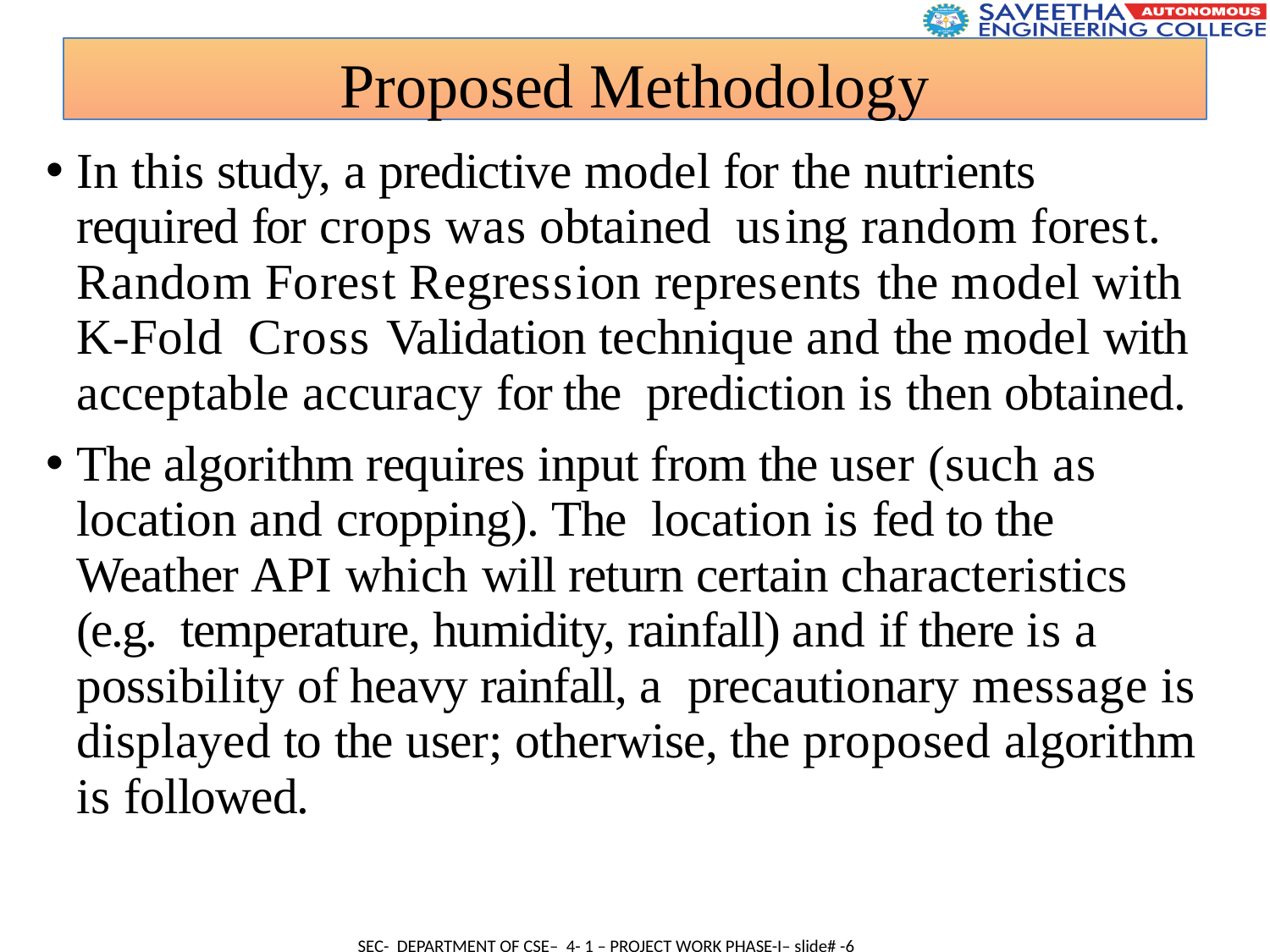

Proposed Methodology
In this study, a predictive model for the nutrients required for crops was obtained  using random forest. Random Forest Regression represents the model with K-Fold  Cross Validation technique and the model with acceptable accuracy for the  prediction is then obtained.
The algorithm requires input from the user (such as location and cropping). The  location is fed to the Weather API which will return certain characteristics (e.g.  temperature, humidity, rainfall) and if there is a possibility of heavy rainfall, a  precautionary message is displayed to the user; otherwise, the proposed algorithm  is followed.